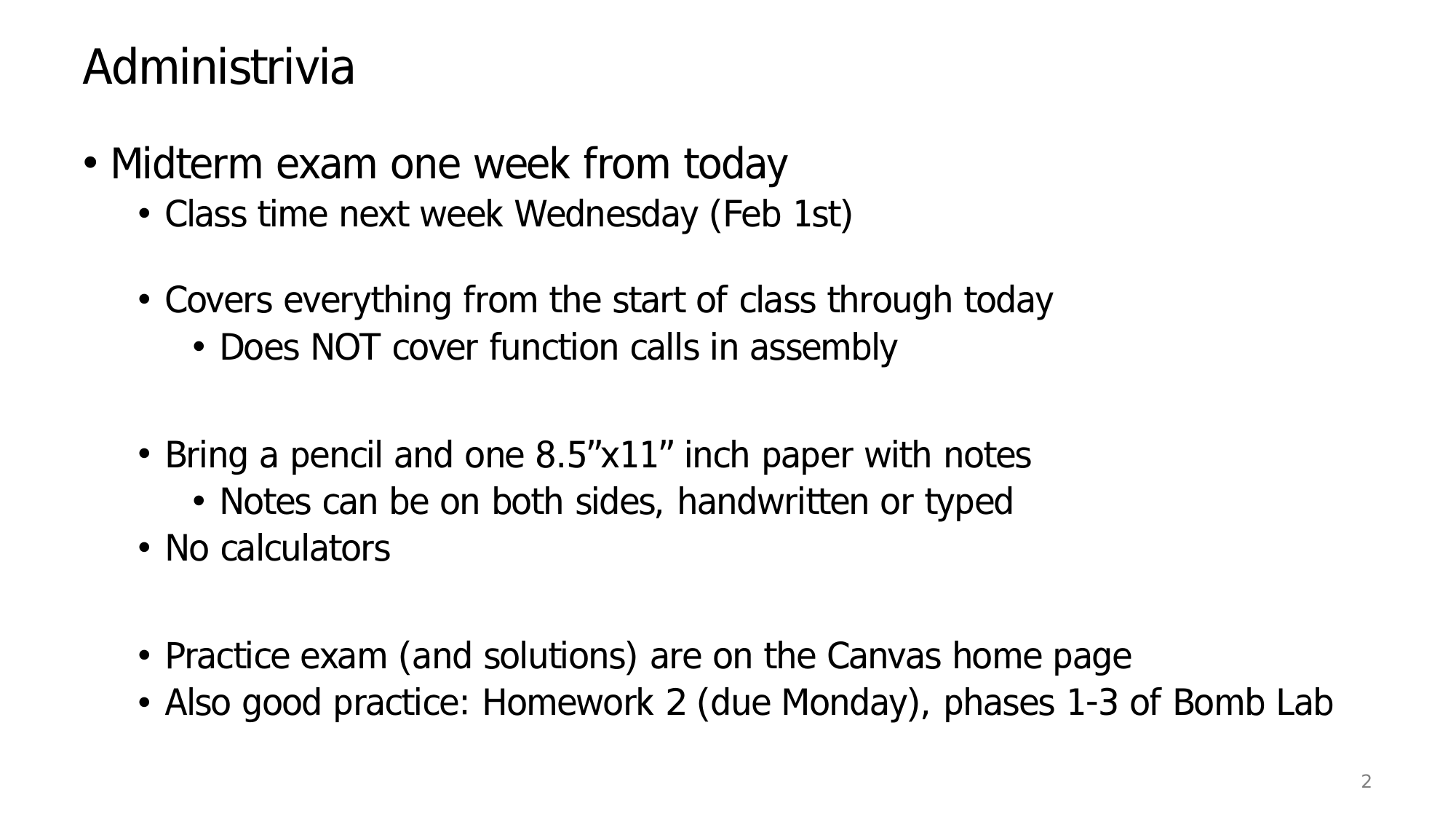

# Administrivia
Midterm exam one week from today
Class time next week Wednesday (Feb 1st)
Covers everything from the start of class through today
Does NOT cover function calls in assembly

Bring a pencil and one 8.5”x11” inch paper with notes
Notes can be on both sides, handwritten or typed
No calculators

Practice exam (and solutions) are on the Canvas home page
Also good practice: Homework 2 (due Monday), phases 1-3 of Bomb Lab
2